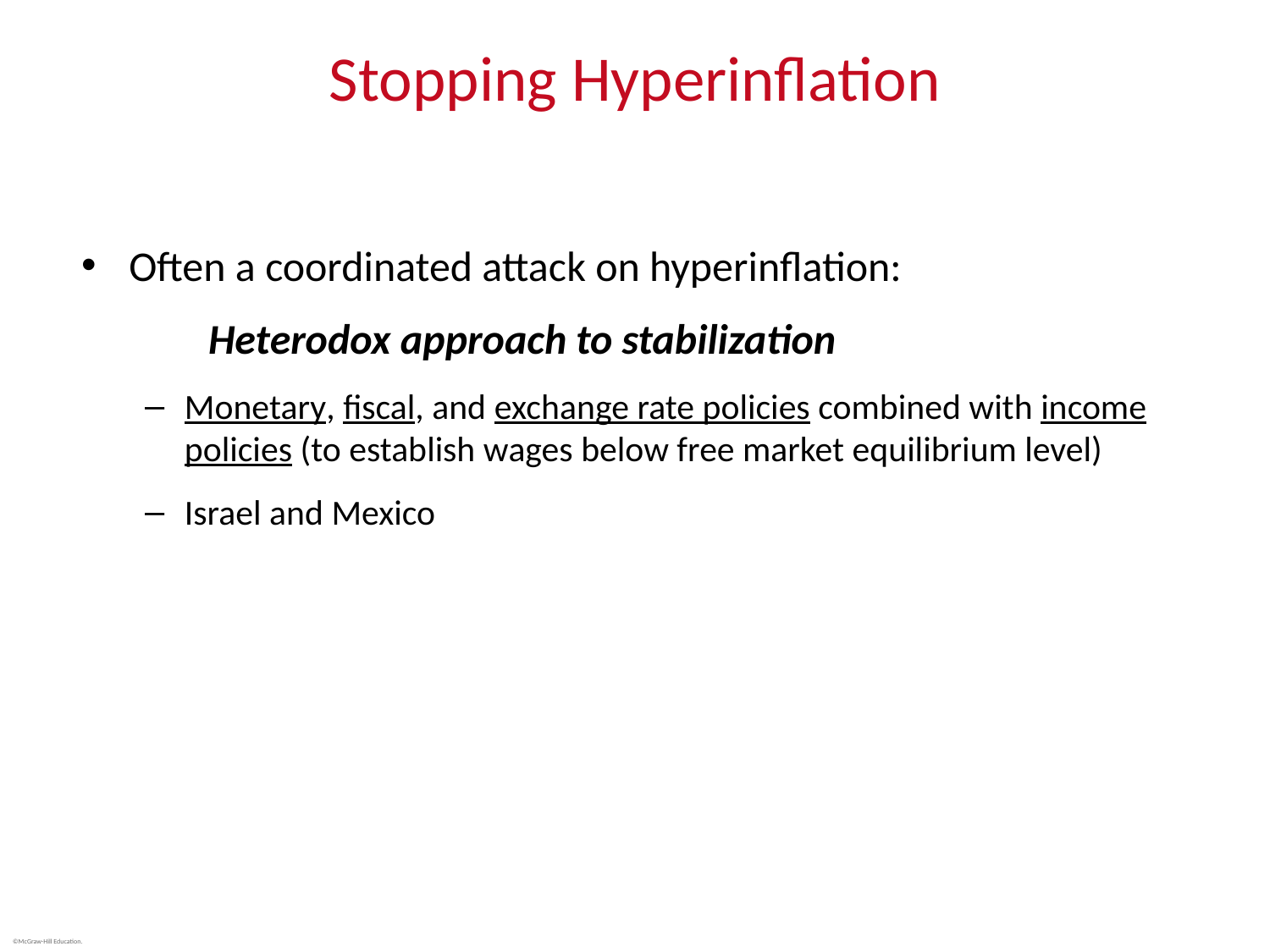

# Stopping Hyperinflation
Often a coordinated attack on hyperinflation:
	Heterodox approach to stabilization
Monetary, fiscal, and exchange rate policies combined with income policies (to establish wages below free market equilibrium level)
Israel and Mexico